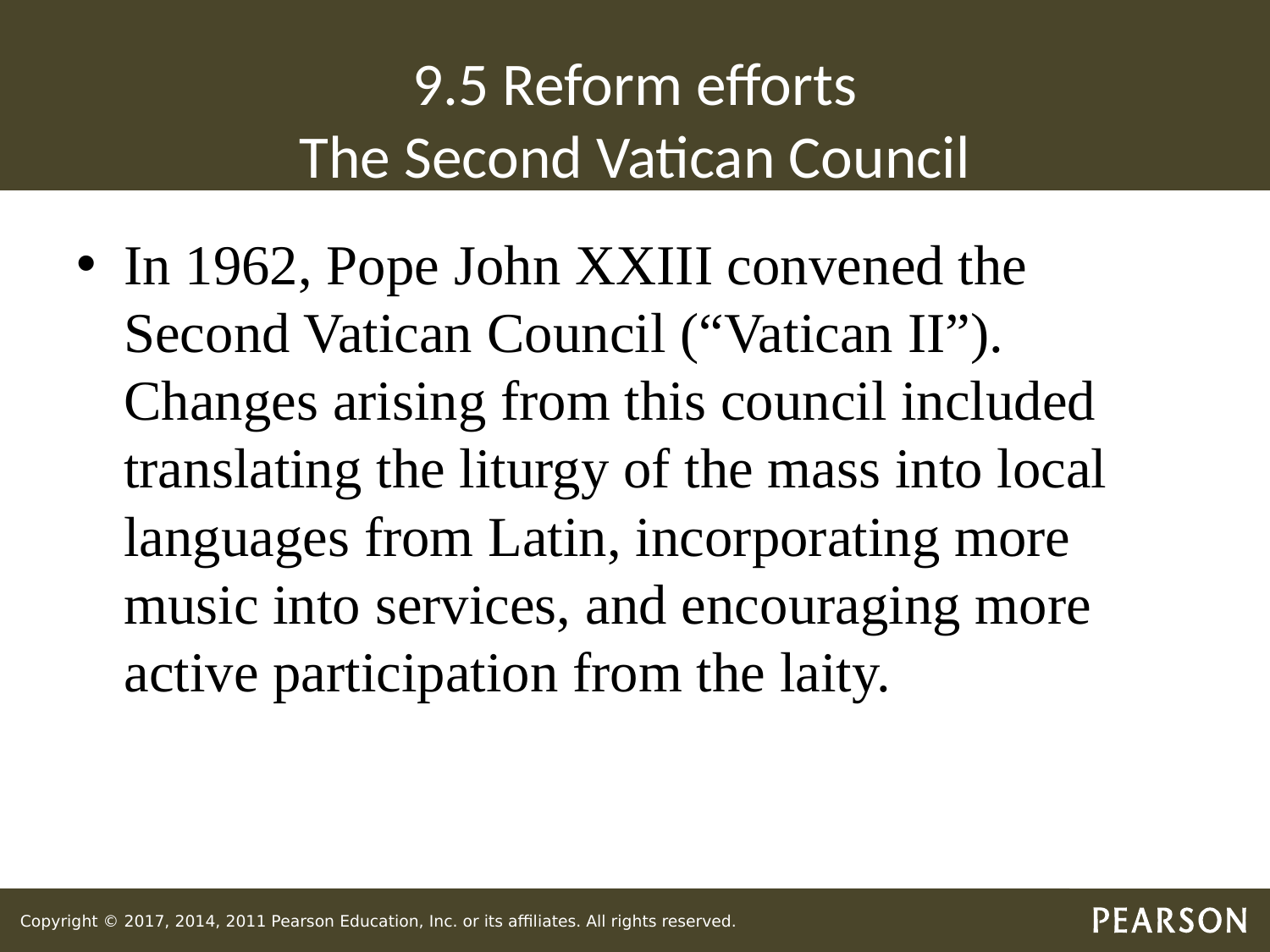

# 9.5 Reform efforts The Second Vatican Council
In 1962, Pope John XXIII convened the Second Vatican Council (“Vatican II”). Changes arising from this council included translating the liturgy of the mass into local languages from Latin, incorporating more music into services, and encouraging more active participation from the laity.